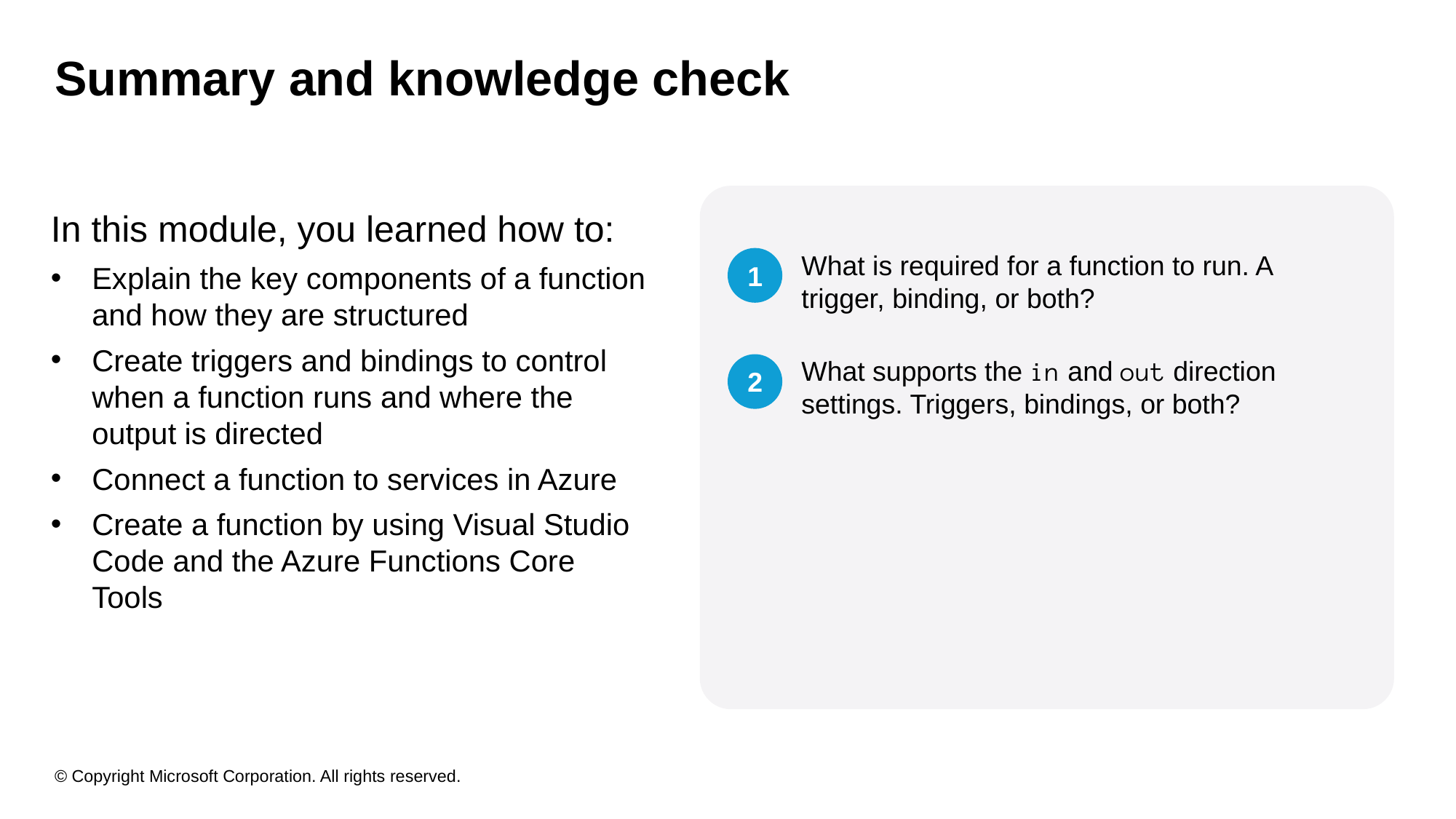

# Summary and knowledge check
In this module, you learned how to:
Explain the key components of a function and how they are structured
Create triggers and bindings to control when a function runs and where the output is directed
Connect a function to services in Azure
Create a function by using Visual Studio Code and the Azure Functions Core Tools

What is required for a function to run. A trigger, binding, or both?
1
What supports the in and out direction settings. Triggers, bindings, or both?
2